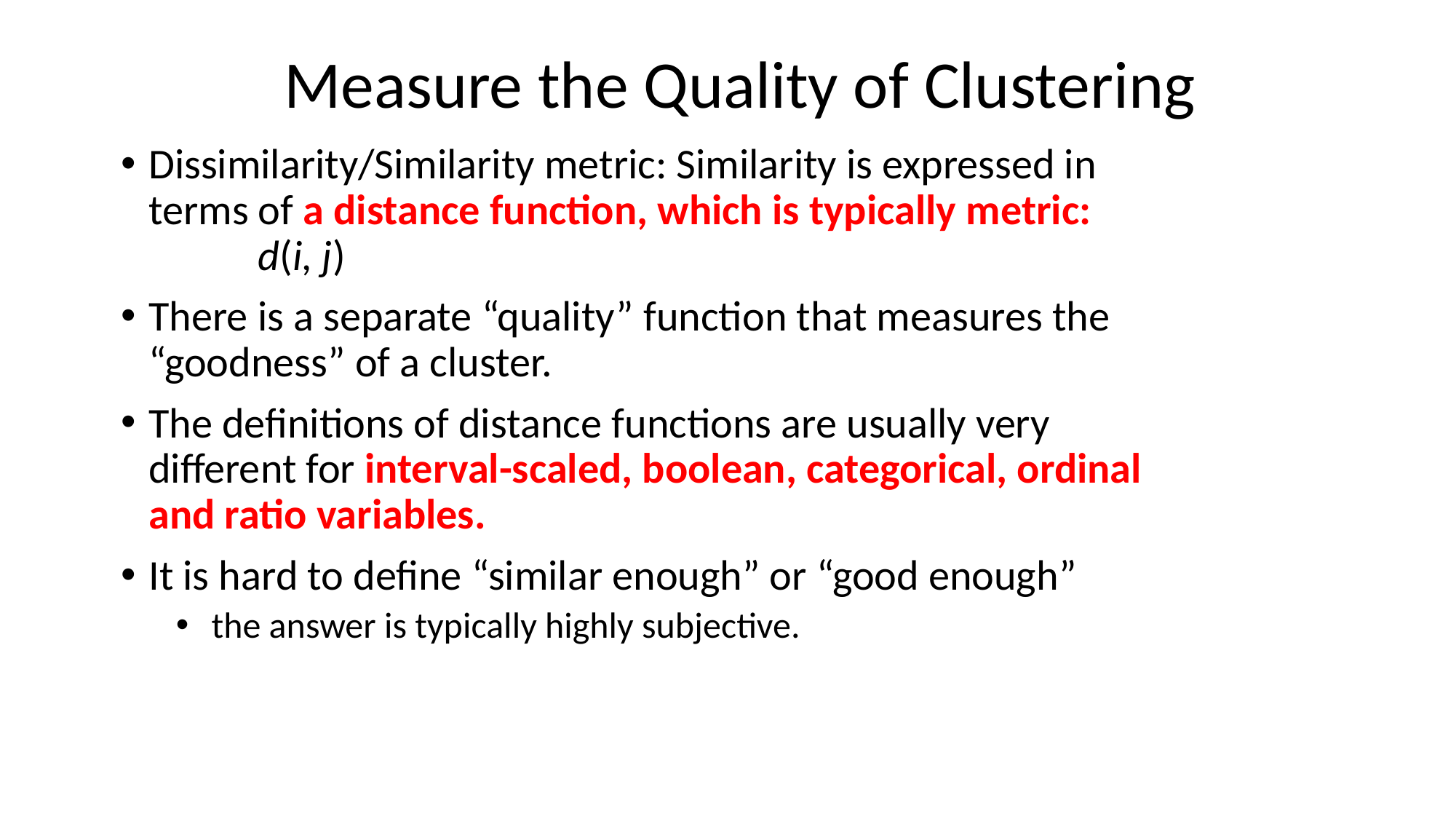

# Measure the Quality of Clustering
Dissimilarity/Similarity metric: Similarity is expressed in terms of a distance function, which is typically metric:		d(i, j)
There is a separate “quality” function that measures the “goodness” of a cluster.
The definitions of distance functions are usually very different for interval-scaled, boolean, categorical, ordinal and ratio variables.
It is hard to define “similar enough” or “good enough”
 the answer is typically highly subjective.